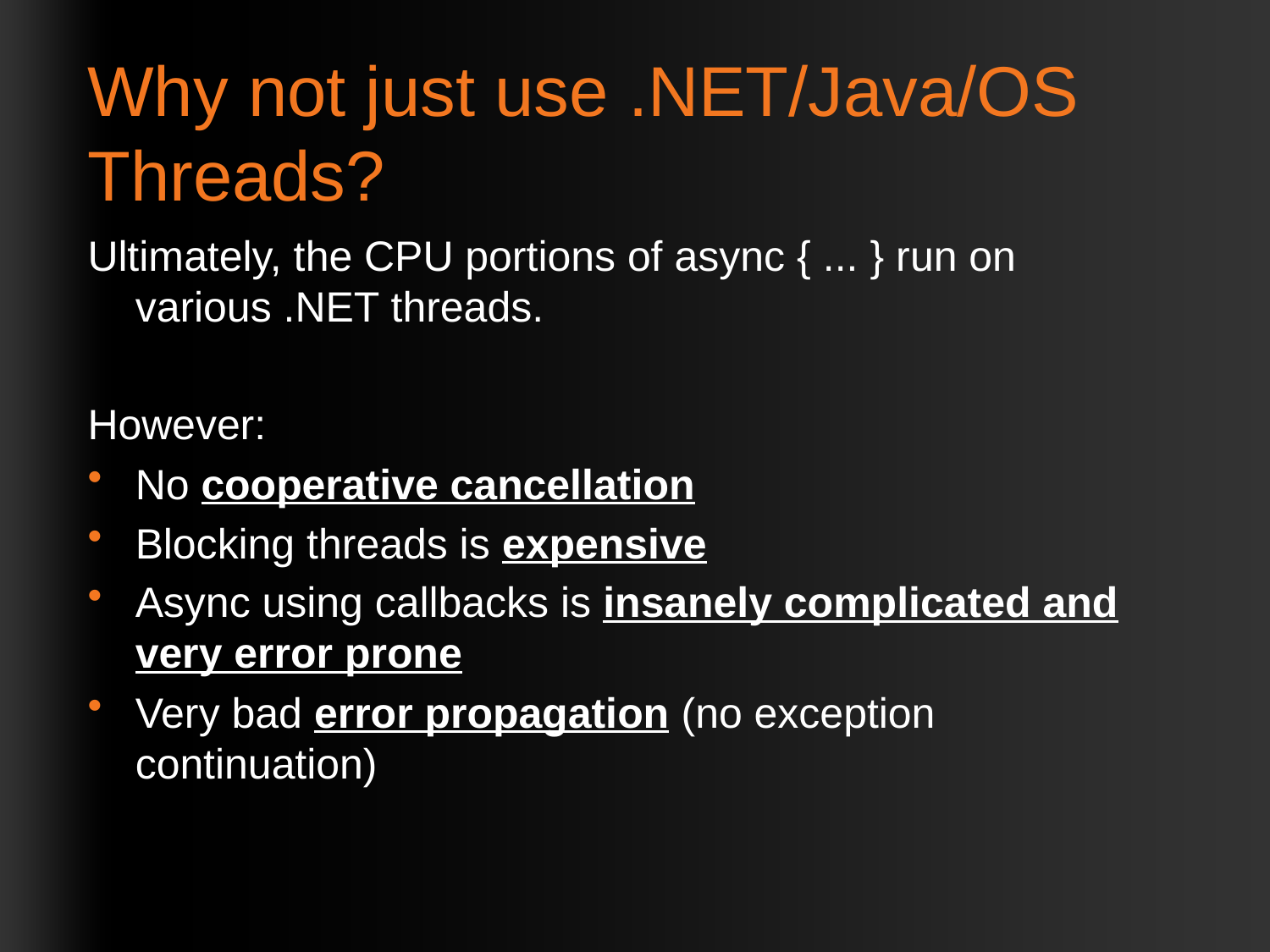

# Why not just use .NET/Java/OS Threads?
Ultimately, the CPU portions of async { ... } run on various .NET threads.

However:
No cooperative cancellation
Blocking threads is expensive
Async using callbacks is insanely complicated and very error prone
Very bad error propagation (no exception continuation)